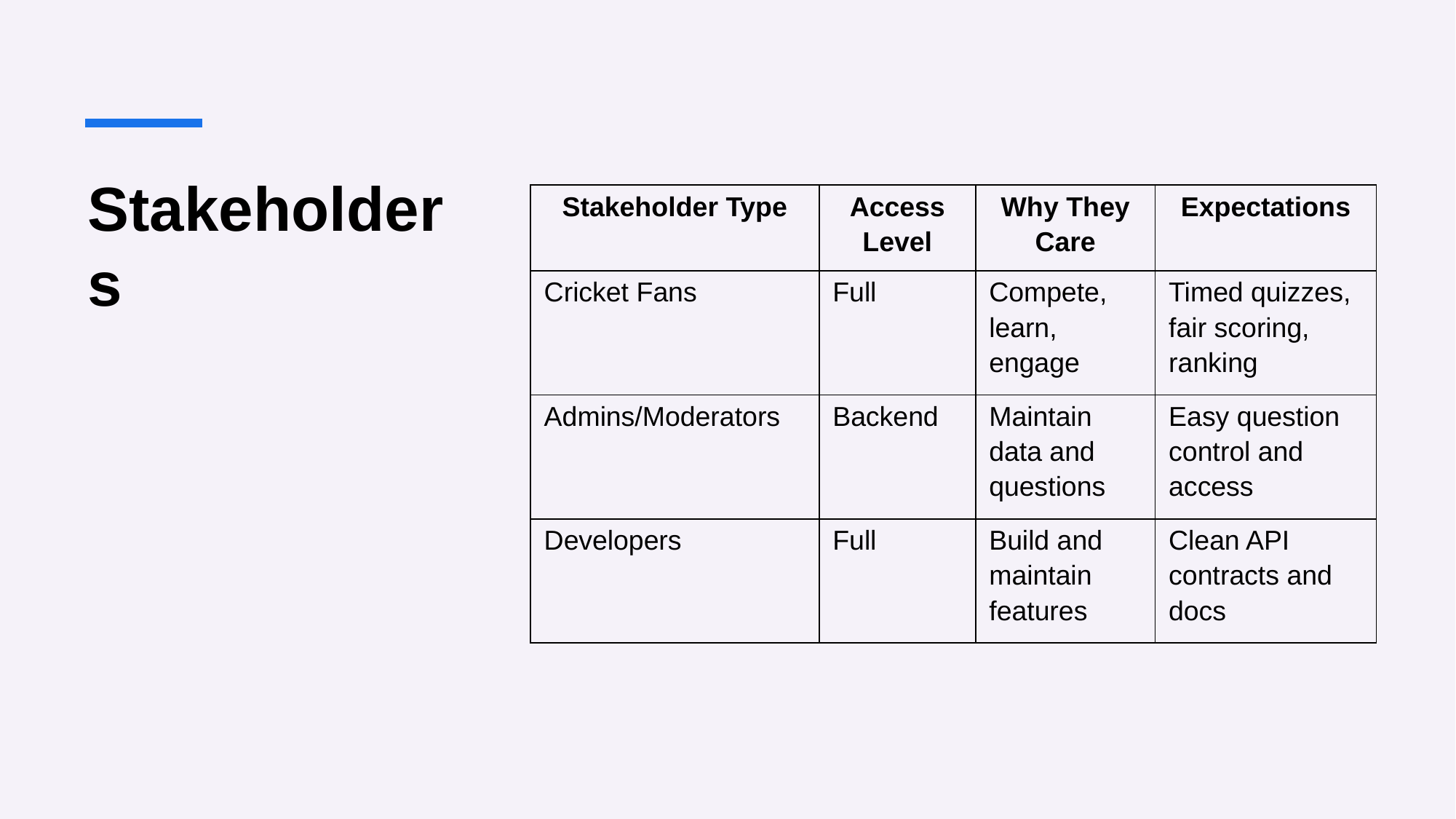

# Stakeholders
| Stakeholder Type | Access Level | Why They Care | Expectations |
| --- | --- | --- | --- |
| Cricket Fans | Full | Compete, learn, engage | Timed quizzes, fair scoring, ranking |
| Admins/Moderators | Backend | Maintain data and questions | Easy question control and access |
| Developers | Full | Build and maintain features | Clean API contracts and docs |